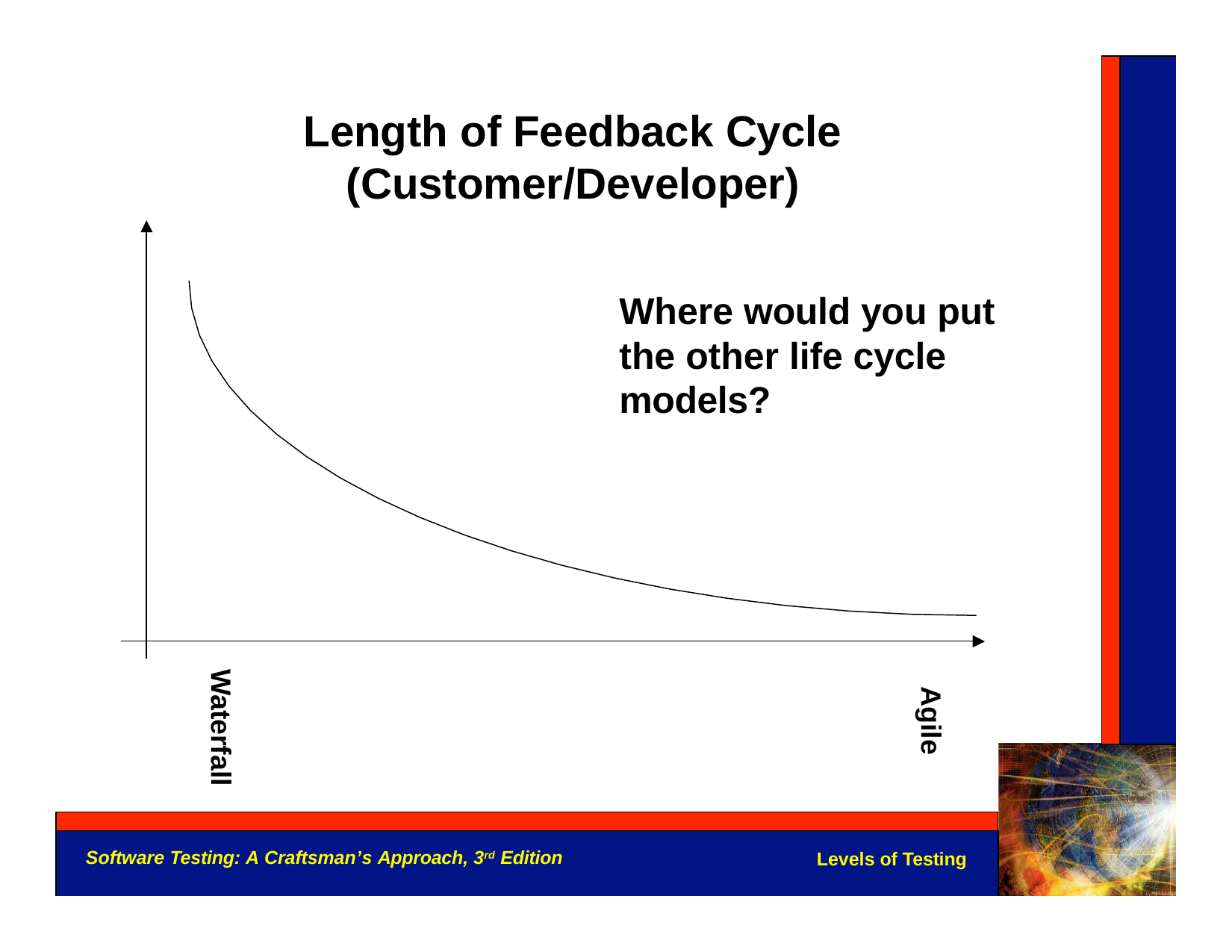

Length of Feedback Cycle (Customer/Developer)

Where would you put the other life cycle models?

Waterfall
Agile
Software Testing: A Craftsman’s Approach, 3rd  Edition
Levels of Testing